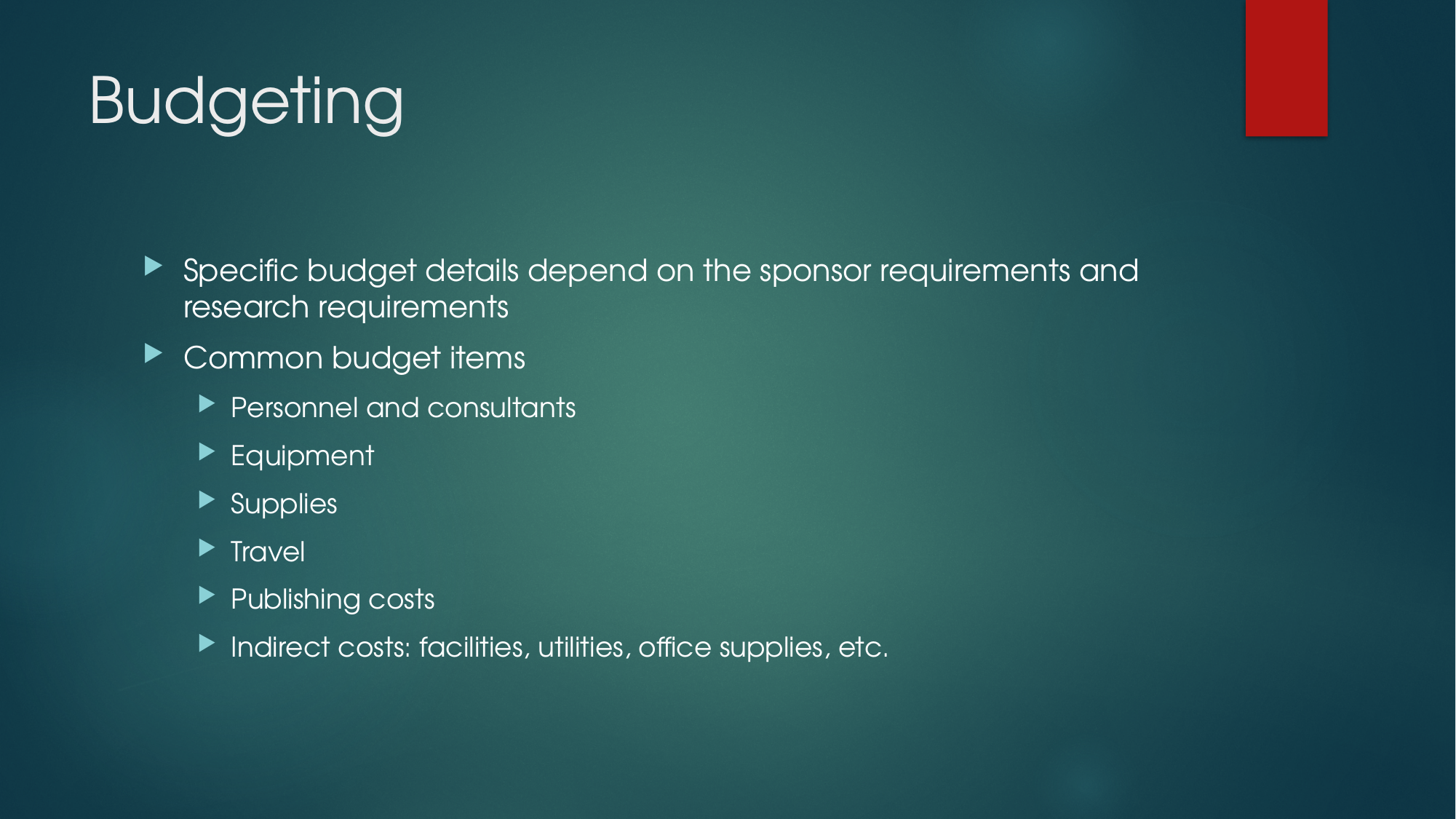

# Budgeting
Specific budget details depend on the sponsor requirements and research requirements
Common budget items
Personnel and consultants
Equipment
Supplies
Travel
Publishing costs
Indirect costs: facilities, utilities, office supplies, etc.